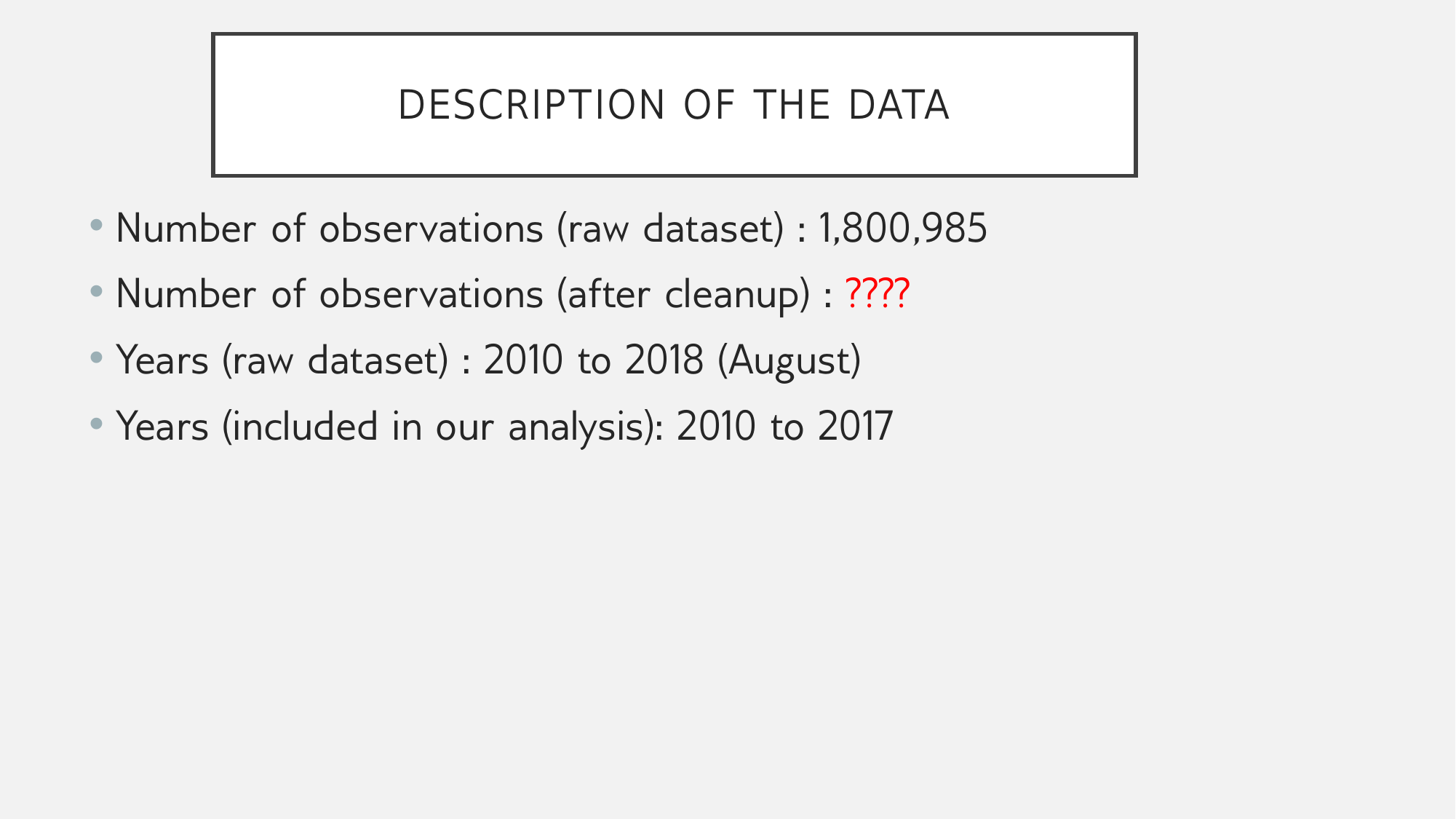

# Description of the Data
Number of observations (raw dataset) : 1,800,985
Number of observations (after cleanup) : ????
Years (raw dataset) : 2010 to 2018 (August)
Years (included in our analysis): 2010 to 2017